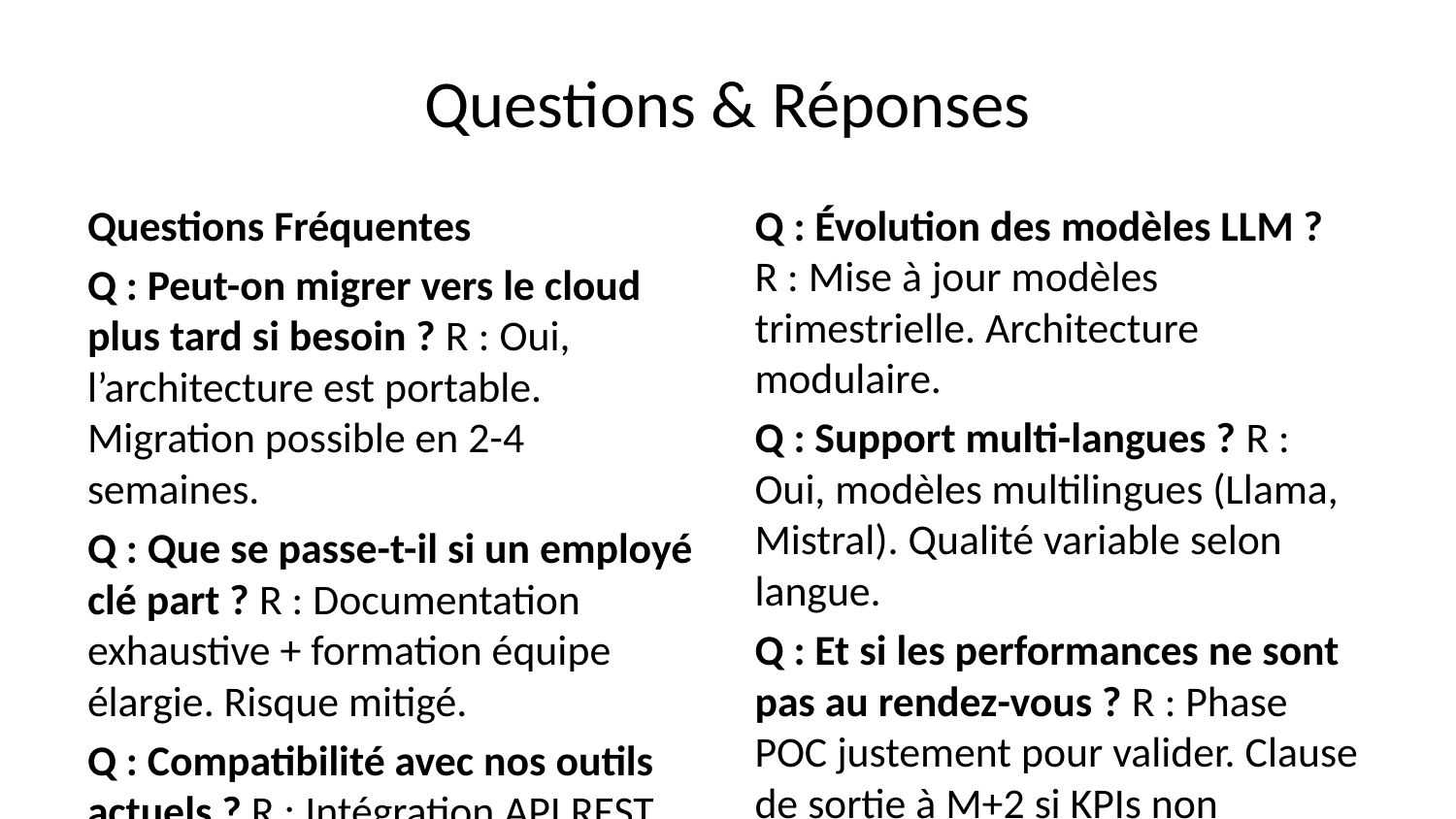

# Questions & Réponses
Questions Fréquentes
Q : Peut-on migrer vers le cloud plus tard si besoin ? R : Oui, l’architecture est portable. Migration possible en 2-4 semaines.
Q : Que se passe-t-il si un employé clé part ? R : Documentation exhaustive + formation équipe élargie. Risque mitigé.
Q : Compatibilité avec nos outils actuels ? R : Intégration API REST. Compatible Slack, Teams, SharePoint, etc.
Q : Évolution des modèles LLM ? R : Mise à jour modèles trimestrielle. Architecture modulaire.
Q : Support multi-langues ? R : Oui, modèles multilingues (Llama, Mistral). Qualité variable selon langue.
Q : Et si les performances ne sont pas au rendez-vous ? R : Phase POC justement pour valider. Clause de sortie à M+2 si KPIs non atteints.